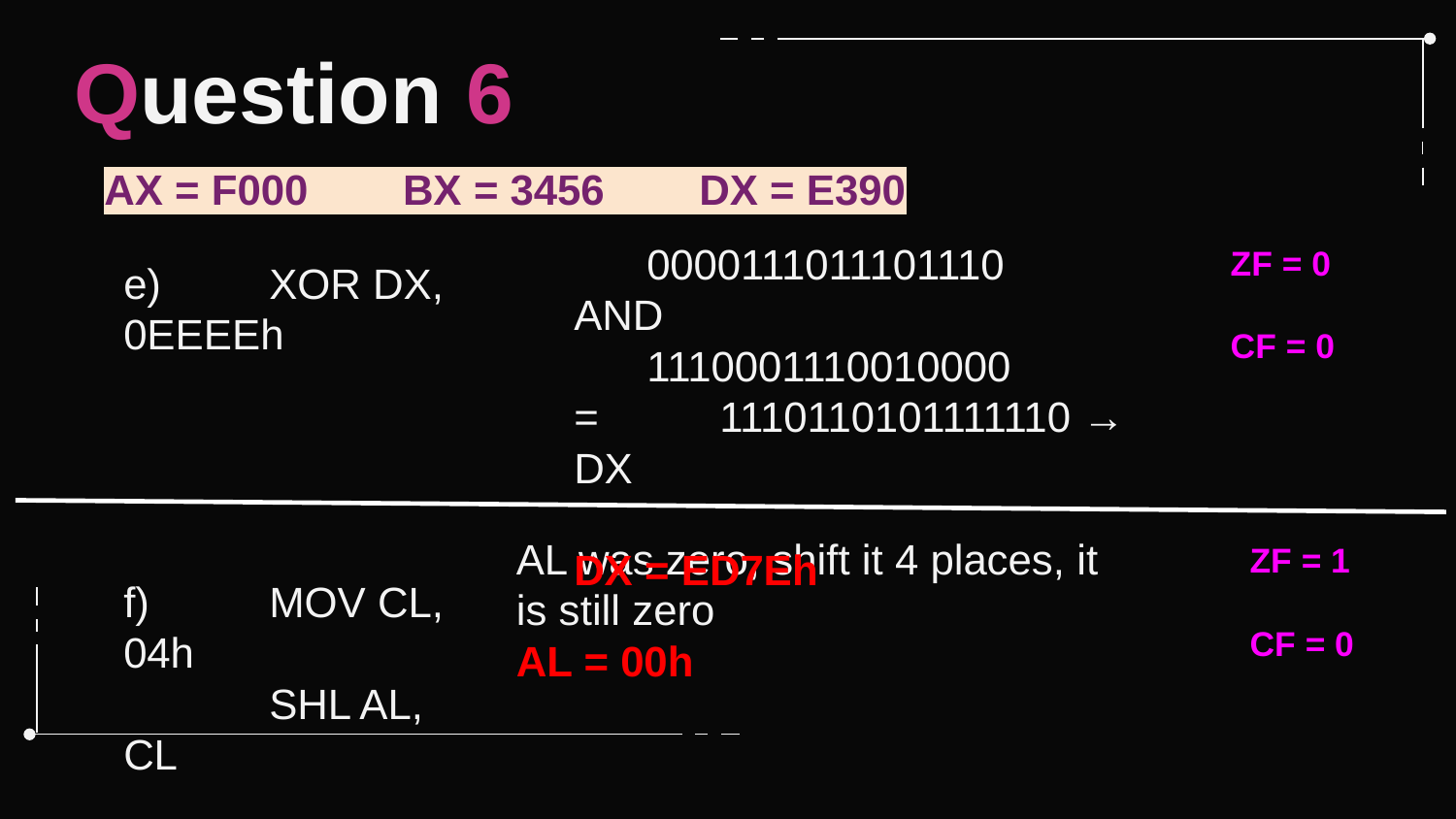

# Question 6

AX = F000        BX = 3456        DX = E390

0000111011101110		AND
1110001110010000
=	1110110101111110 → DX

DX = ED7Eh
ZF = 0

CF = 0
e)	XOR DX, 0EEEEh
AL was zero, shift it 4 places, it is still zero
AL = 00h
ZF = 1

CF = 0
f)	MOV CL, 04h
	SHL AL, CL